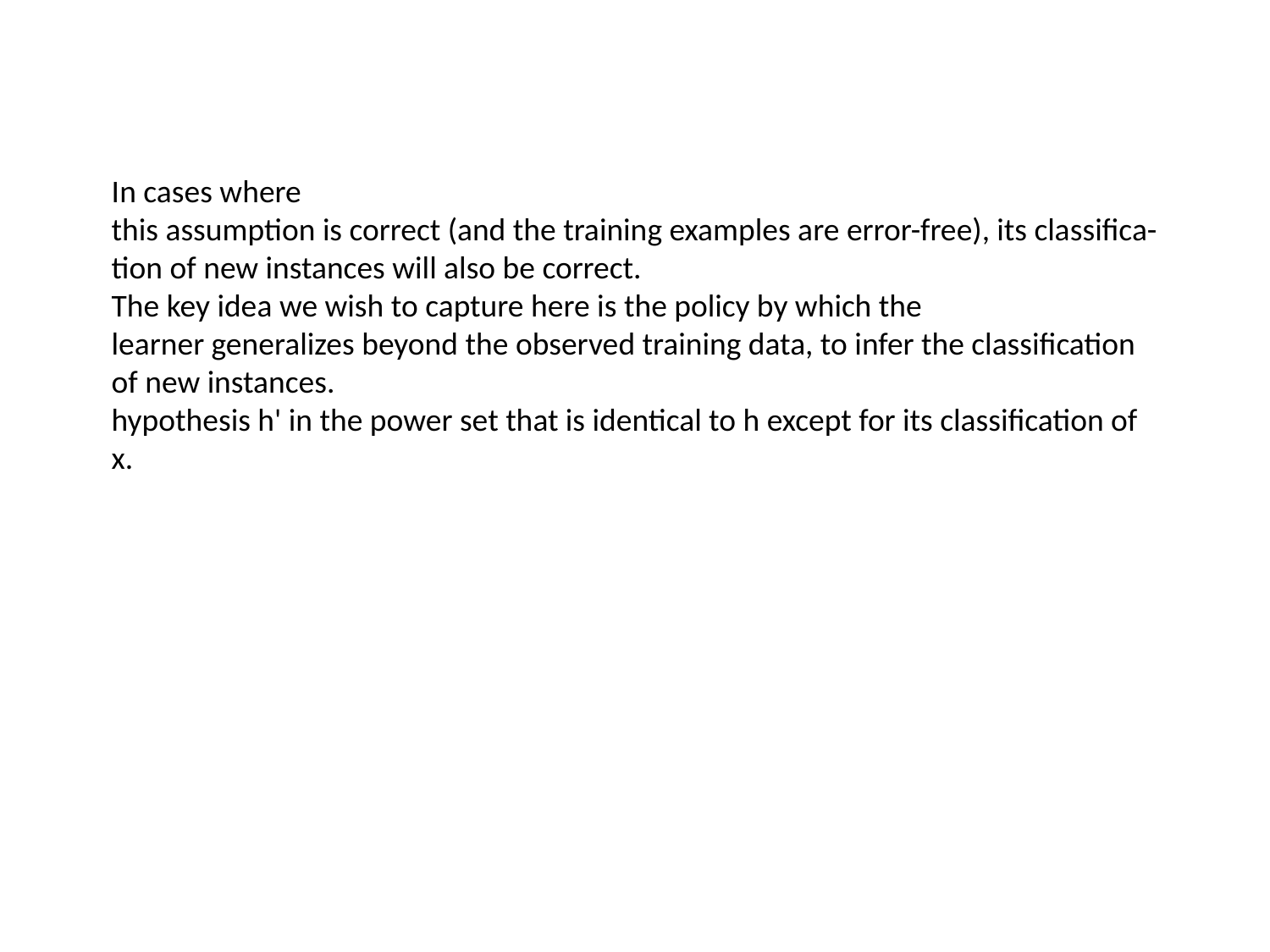

In cases where
this assumption is correct (and the training examples are error-free), its classifica-
tion of new instances will also be correct.
The key idea we wish to capture here is the policy by which the
learner generalizes beyond the observed training data, to infer the classification
of new instances.
hypothesis h' in the power set that is identical to h except for its classification of
x.